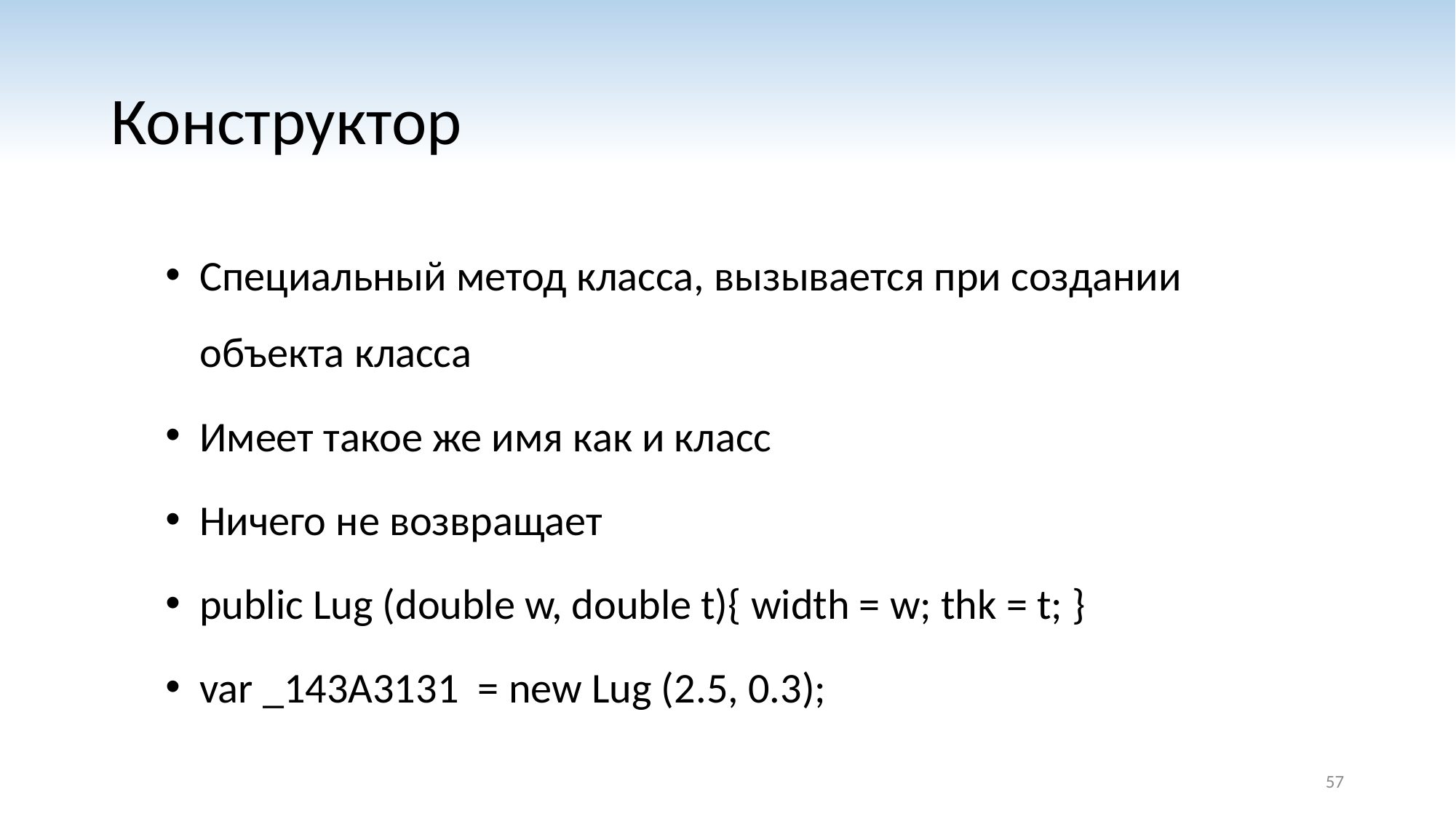

# Конструктор
Специальный метод класса, вызывается при создании объекта класса
Имеет такое же имя как и класс
Ничего не возвращает
public Lug (double w, double t){ width = w; thk = t; }
var _143A3131  = new Lug (2.5, 0.3);

57